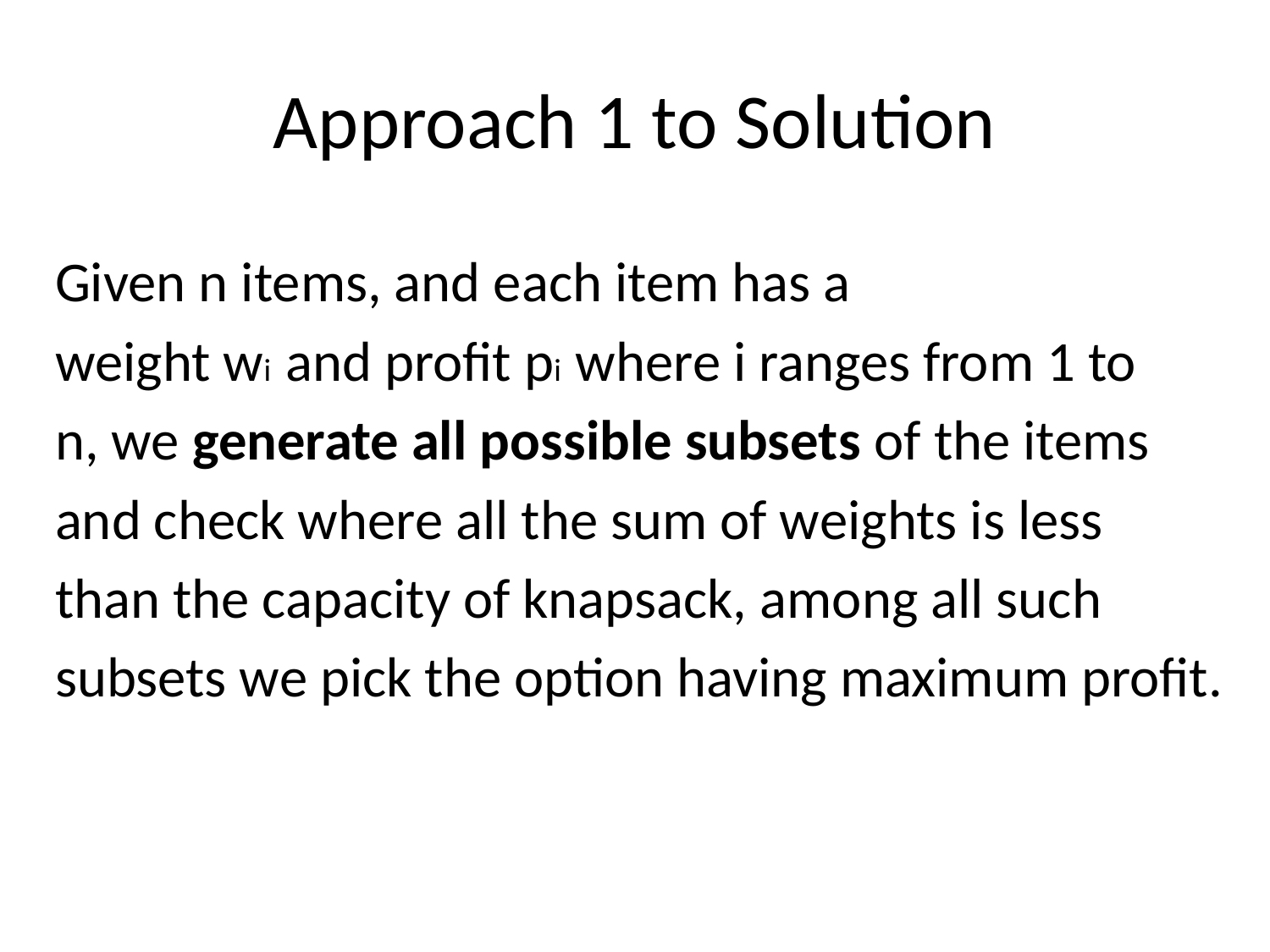

# Approach 1 to Solution
Given n items, and each item has a
weight wi  and profit pi  where i ranges from 1 to
n, we generate all possible subsets of the items
and check where all the sum of weights is less
than the capacity of knapsack, among all such
subsets we pick the option having maximum profit.